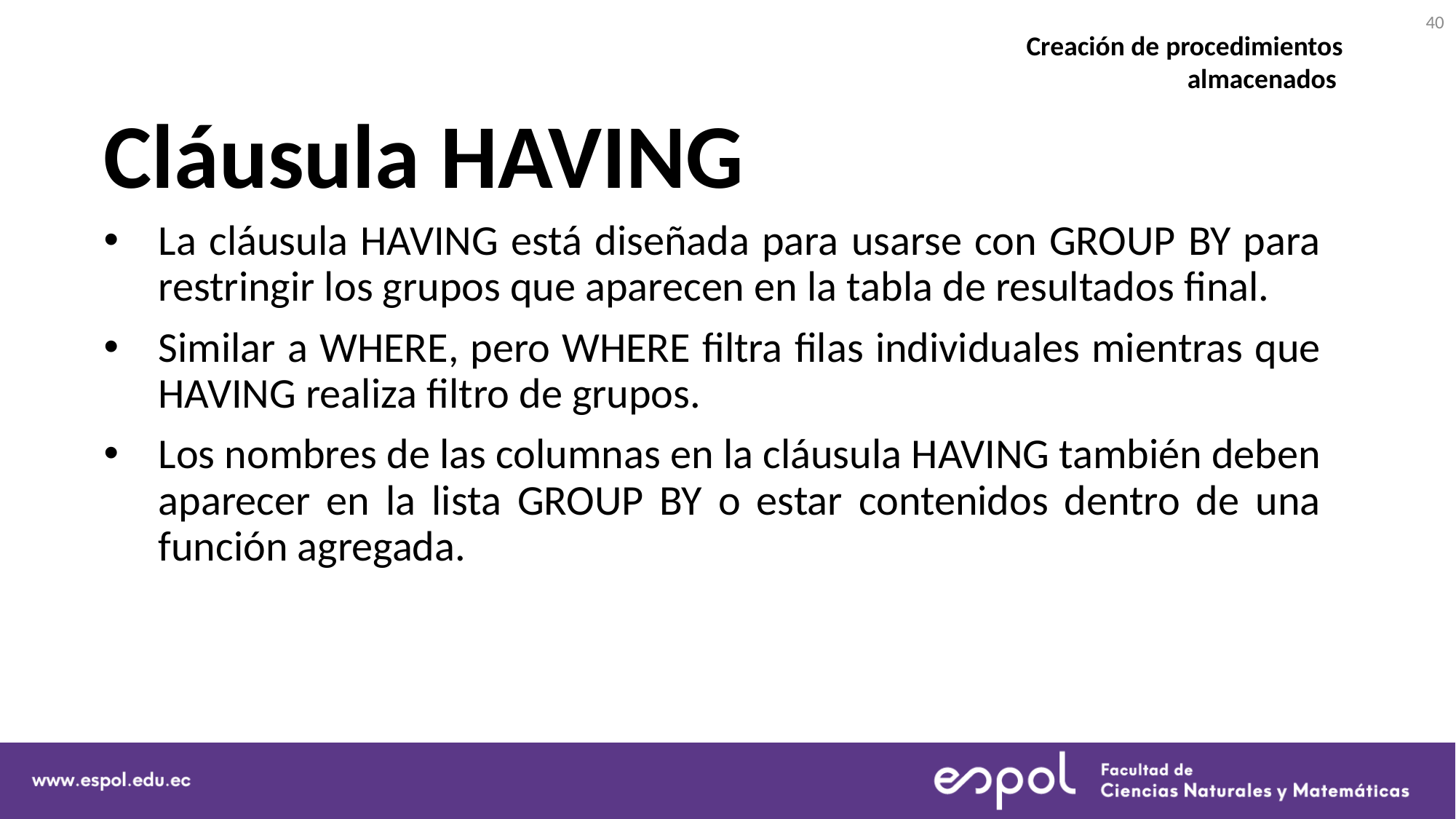

40
Creación de procedimientos almacenados
# Cláusula HAVING
La cláusula HAVING está diseñada para usarse con GROUP BY para restringir los grupos que aparecen en la tabla de resultados final.
Similar a WHERE, pero WHERE filtra filas individuales mientras que HAVING realiza filtro de grupos.
Los nombres de las columnas en la cláusula HAVING también deben aparecer en la lista GROUP BY o estar contenidos dentro de una función agregada.